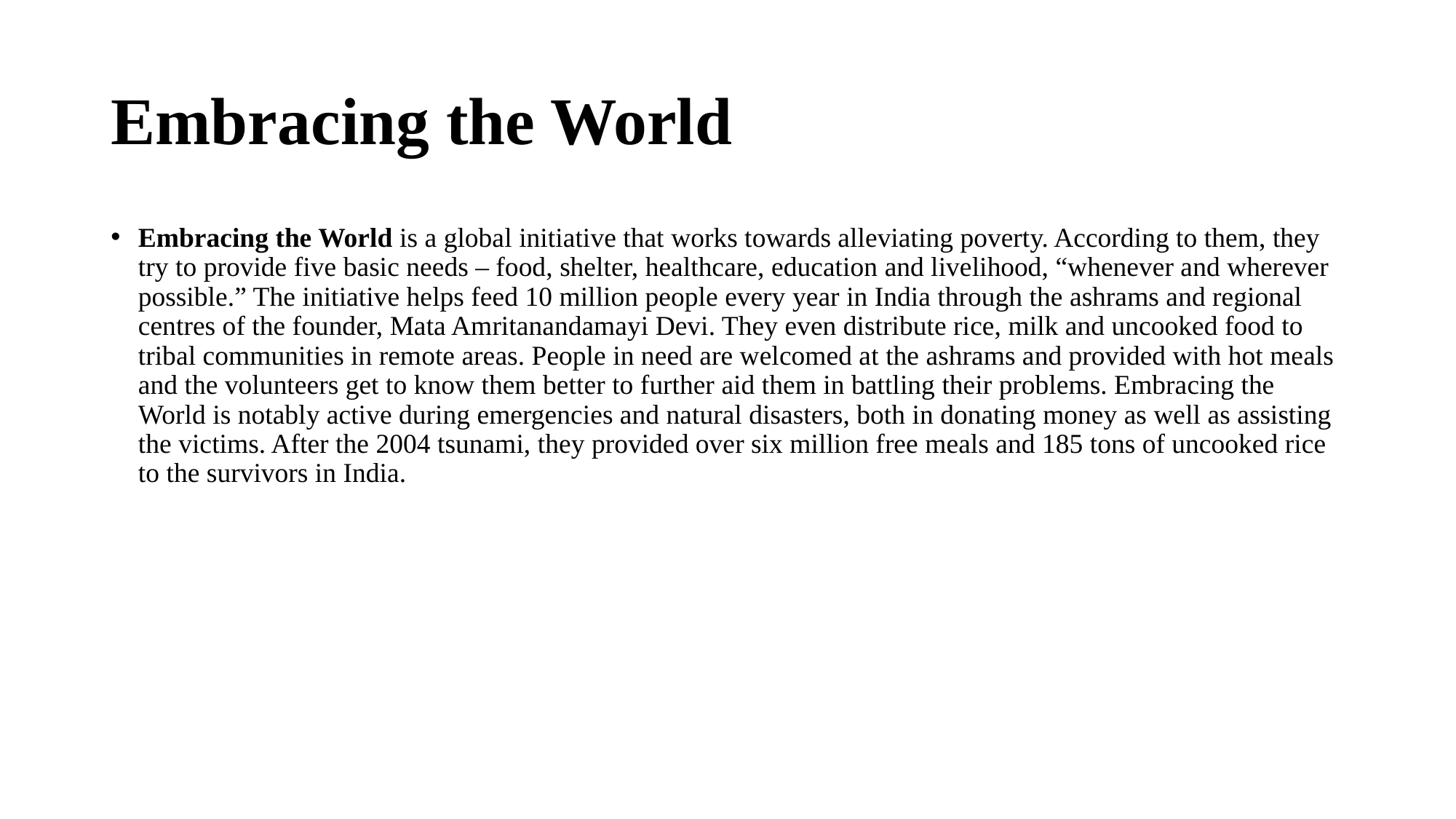

# Embracing the World
Embracing the World is a global initiative that works towards alleviating poverty. According to them, they try to provide five basic needs – food, shelter, healthcare, education and livelihood, “whenever and wherever possible.” The initiative helps feed 10 million people every year in India through the ashrams and regional centres of the founder, Mata Amritanandamayi Devi. They even distribute rice, milk and uncooked food to tribal communities in remote areas. People in need are welcomed at the ashrams and provided with hot meals and the volunteers get to know them better to further aid them in battling their problems. Embracing the World is notably active during emergencies and natural disasters, both in donating money as well as assisting the victims. After the 2004 tsunami, they provided over six million free meals and 185 tons of uncooked rice to the survivors in India.